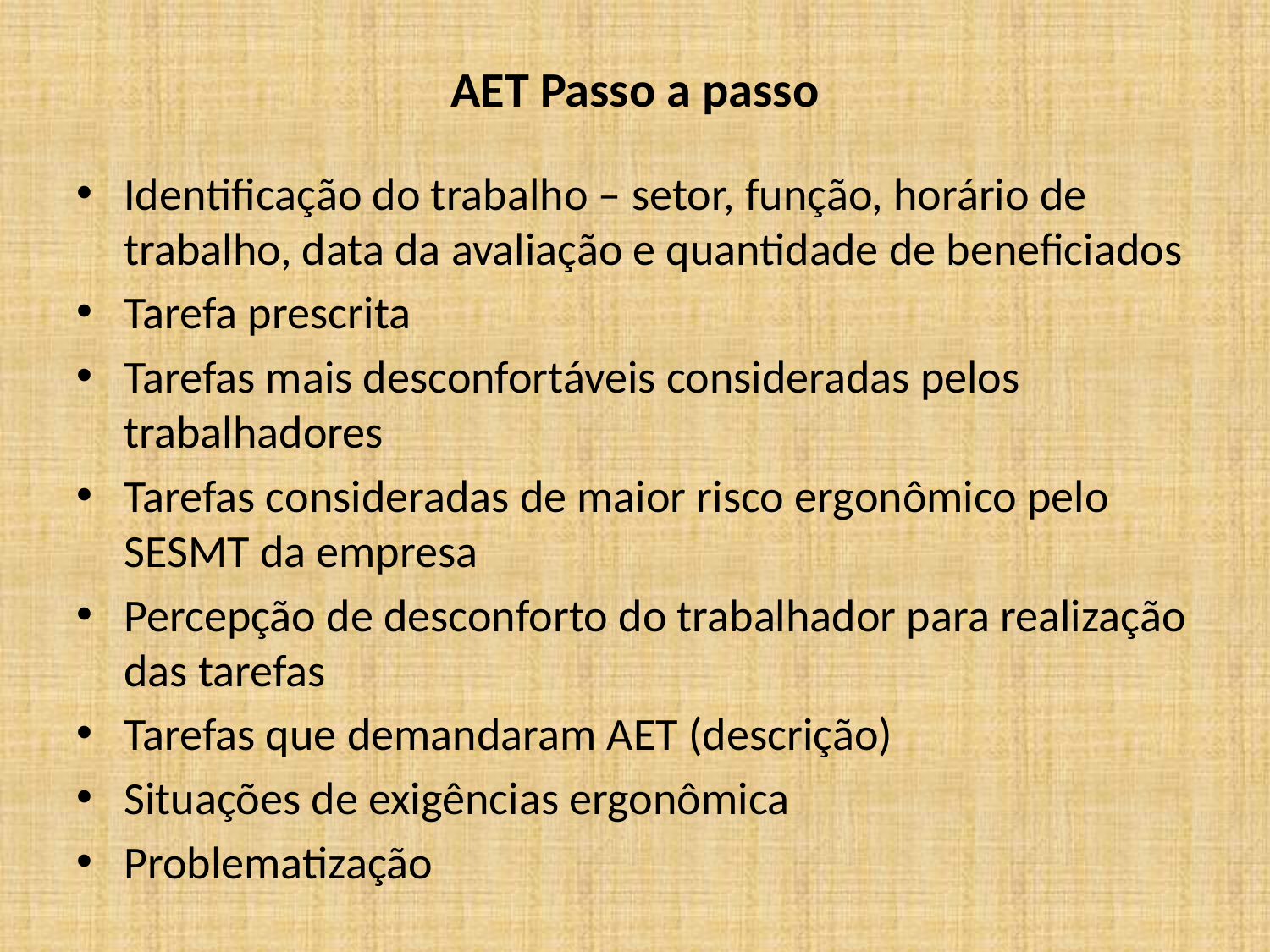

# AET Passo a passo
Identificação do trabalho – setor, função, horário de trabalho, data da avaliação e quantidade de beneficiados
Tarefa prescrita
Tarefas mais desconfortáveis consideradas pelos trabalhadores
Tarefas consideradas de maior risco ergonômico pelo SESMT da empresa
Percepção de desconforto do trabalhador para realização das tarefas
Tarefas que demandaram AET (descrição)
Situações de exigências ergonômica
Problematização